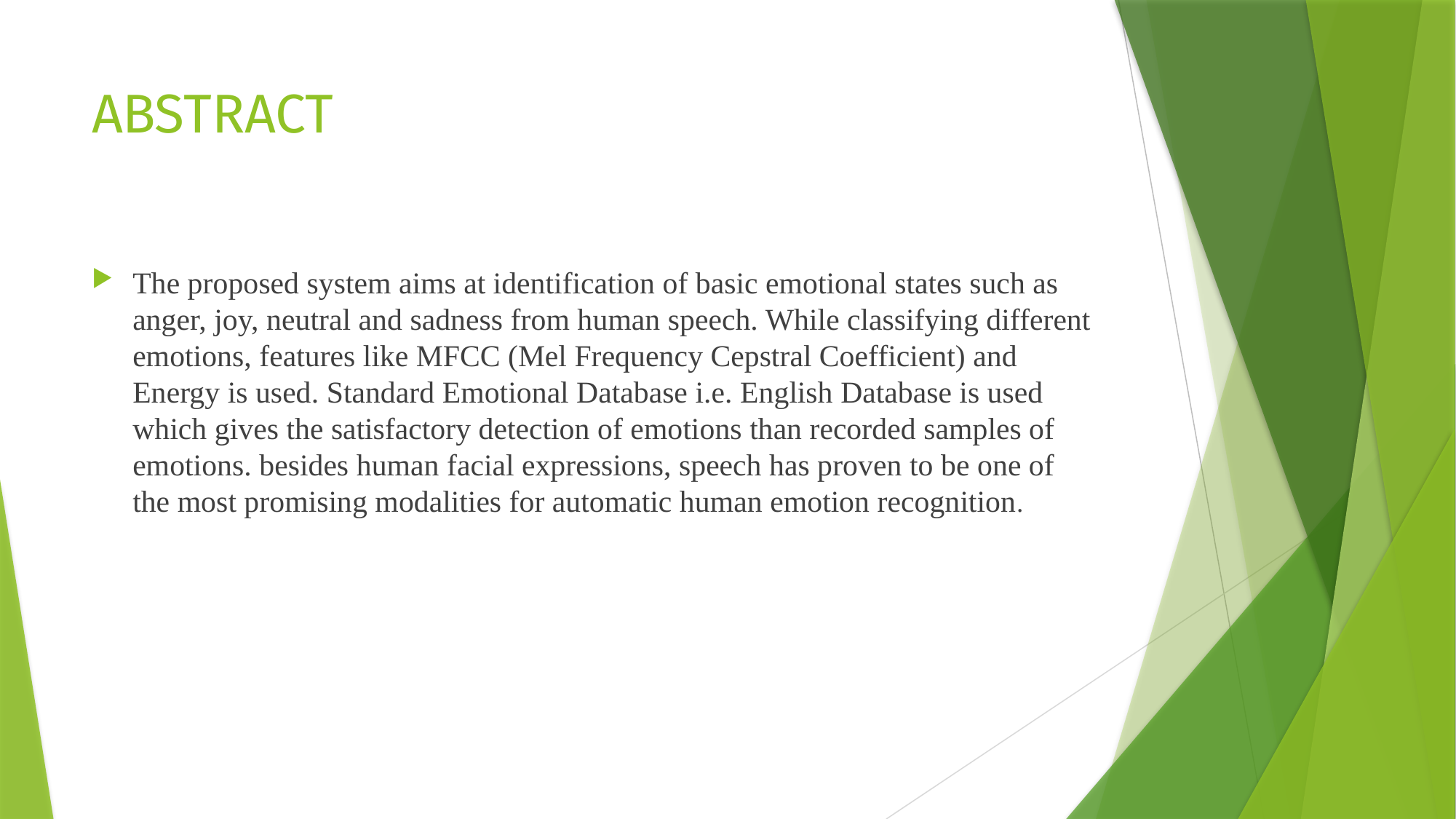

# ABSTRACT
The proposed system aims at identification of basic emotional states such as anger, joy, neutral and sadness from human speech. While classifying different emotions, features like MFCC (Mel Frequency Cepstral Coefficient) and Energy is used. Standard Emotional Database i.e. English Database is used which gives the satisfactory detection of emotions than recorded samples of emotions. besides human facial expressions, speech has proven to be one of the most promising modalities for automatic human emotion recognition.